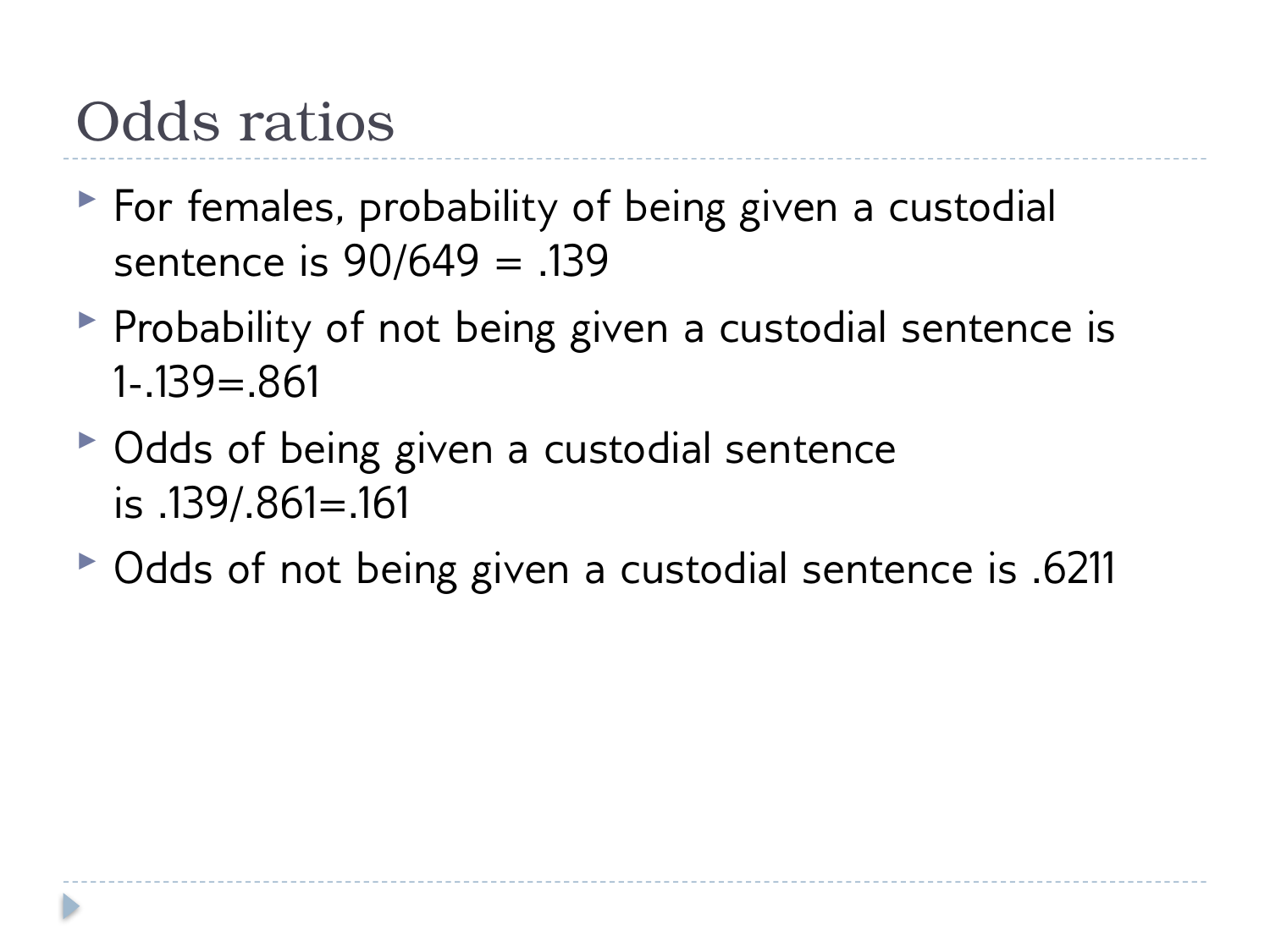

# Odds ratios
For females, probability of being given a custodial sentence is 90/649 = .139
Probability of not being given a custodial sentence is 1-.139=.861
Odds of being given a custodial sentence is .139/.861=.161
Odds of not being given a custodial sentence is .6211